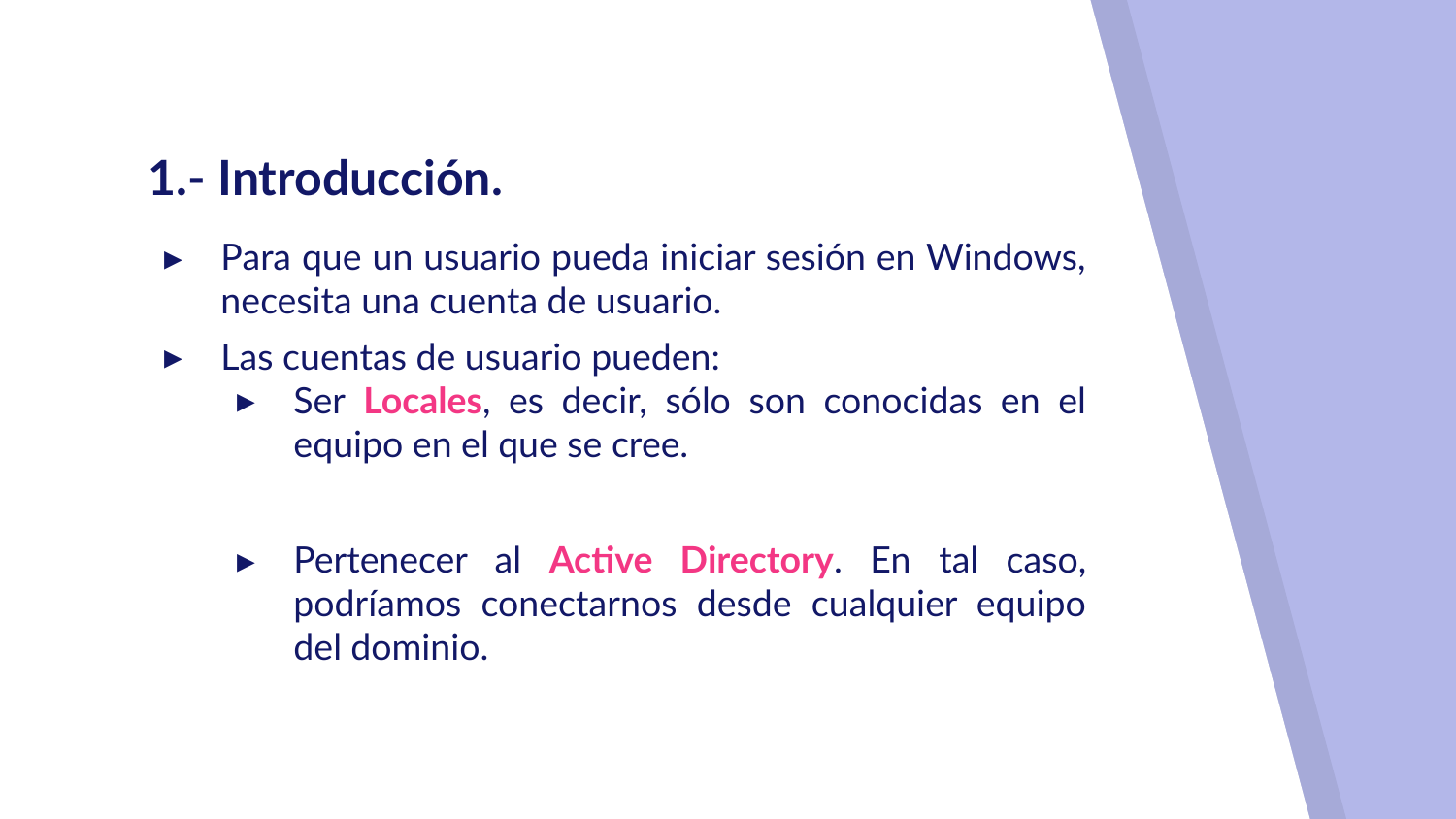

# 1.- Introducción.
Para que un usuario pueda iniciar sesión en Windows, necesita una cuenta de usuario.
Las cuentas de usuario pueden:
Ser Locales, es decir, sólo son conocidas en el equipo en el que se cree.

Pertenecer al Active Directory. En tal caso, podríamos conectarnos desde cualquier equipo del dominio.